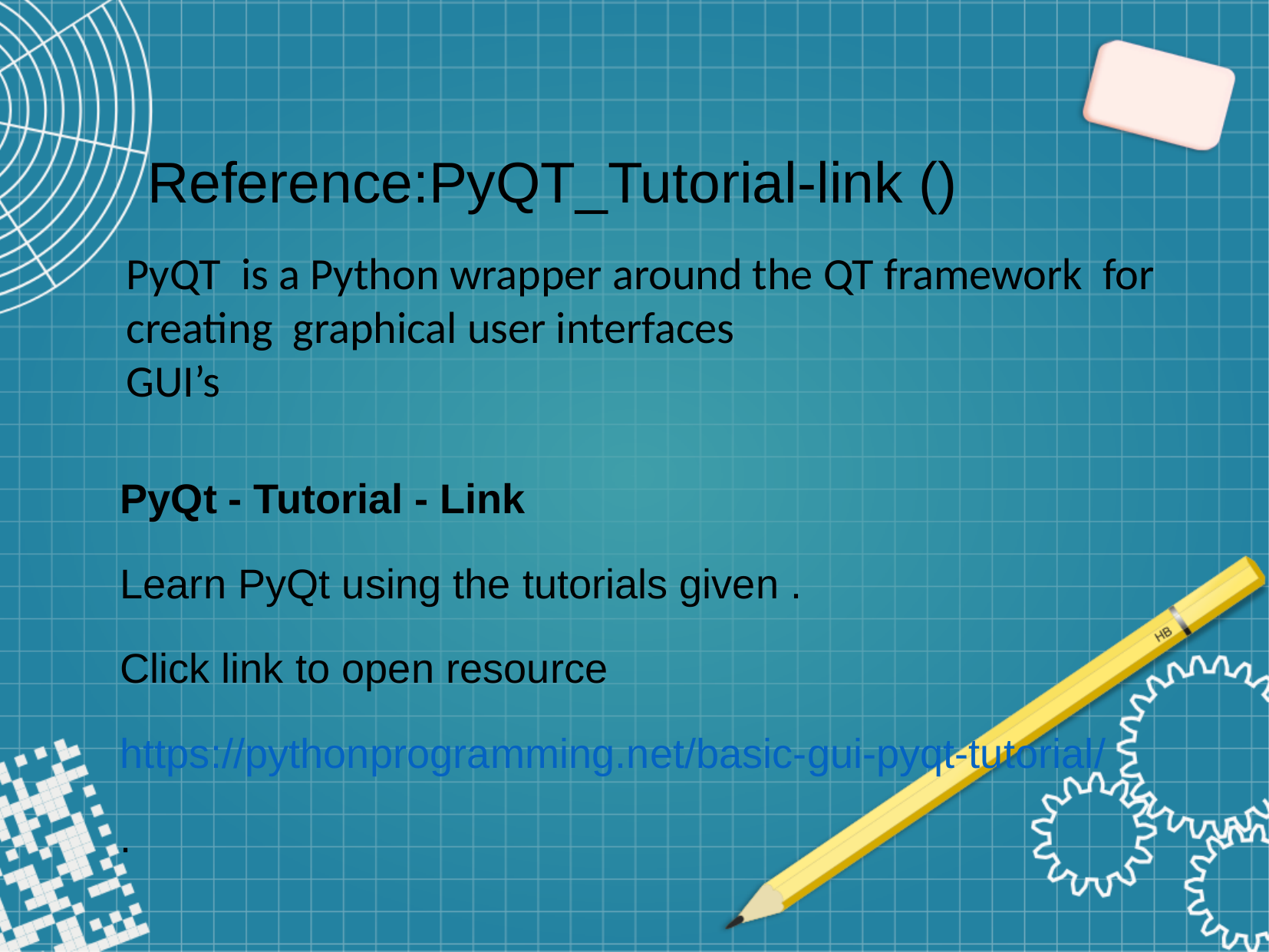

Reference:PyQT_Tutorial-link ()
PyQT  is a Python wrapper around the QT framework  for
creating  graphical user interfaces
GUI’s

PyQt - Tutorial - Link
Learn PyQt using the tutorials given .
Click link to open resource
https://pythonprogramming.net/basic-gui-pyqt-tutorial/
.